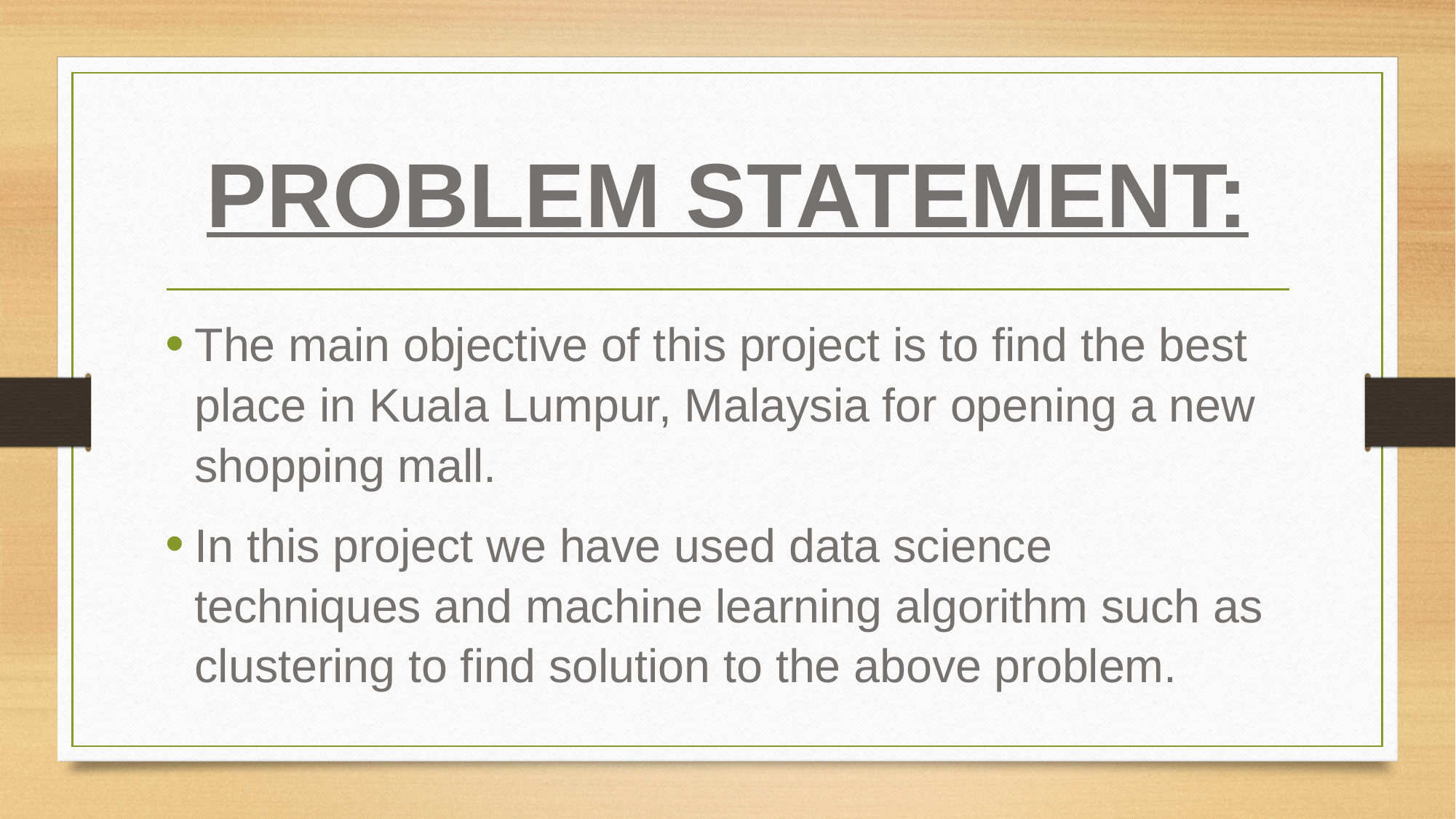

# PROBLEM STATEMENT:
The main objective of this project is to find the best place in Kuala Lumpur, Malaysia for opening a new shopping mall.
In this project we have used data science techniques and machine learning algorithm such as clustering to find solution to the above problem.